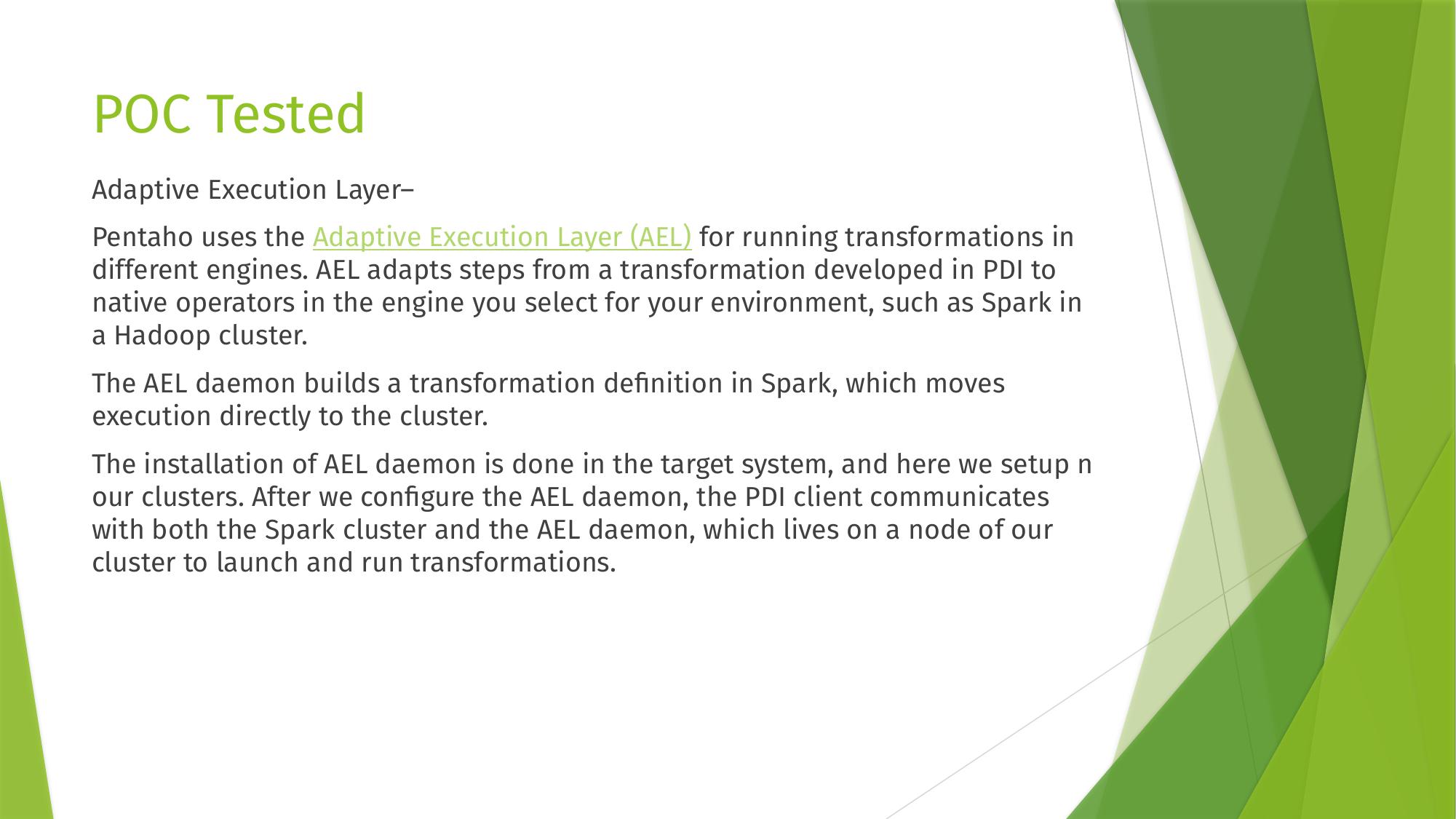

# POC Tested
Adaptive Execution Layer–
Pentaho uses the Adaptive Execution Layer (AEL) for running transformations in different engines. AEL adapts steps from a transformation developed in PDI to native operators in the engine you select for your environment, such as Spark in a Hadoop cluster.
The AEL daemon builds a transformation definition in Spark, which moves execution directly to the cluster.
The installation of AEL daemon is done in the target system, and here we setup n our clusters. After we configure the AEL daemon, the PDI client communicates with both the Spark cluster and the AEL daemon, which lives on a node of our cluster to launch and run transformations.